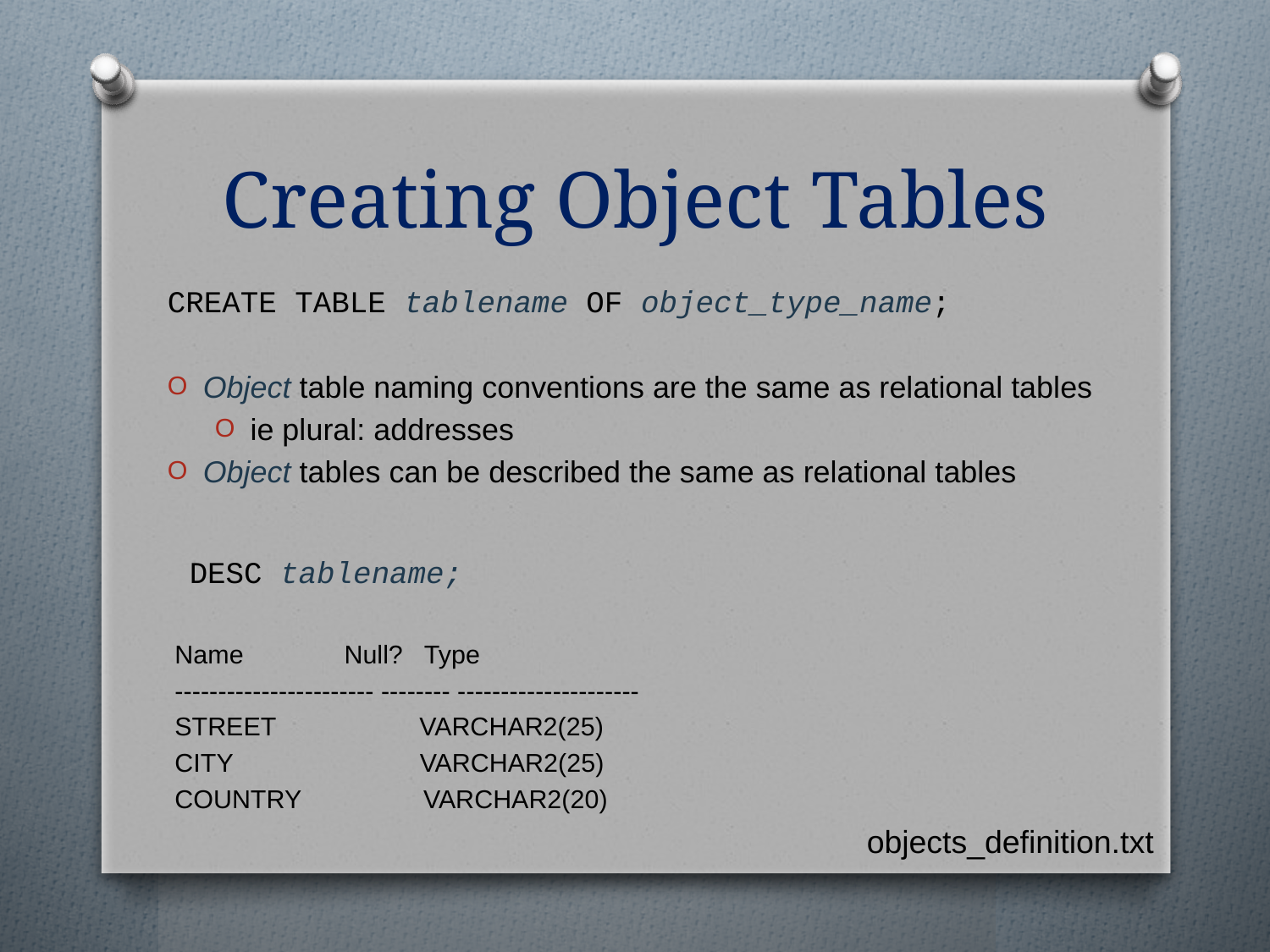

# Creating Object Tables
CREATE TABLE tablename OF object_type_name;

Object table naming conventions are the same as relational tables
ie plural: addresses
Object tables can be described the same as relational tables

 DESC tablename;

 Name              Null?   Type
 ----------------------- -------- ---------------------
 STREET                    VARCHAR2(25)
 CITY                          VARCHAR2(25)
 COUNTRY                 VARCHAR2(20)

objects_definition.txt